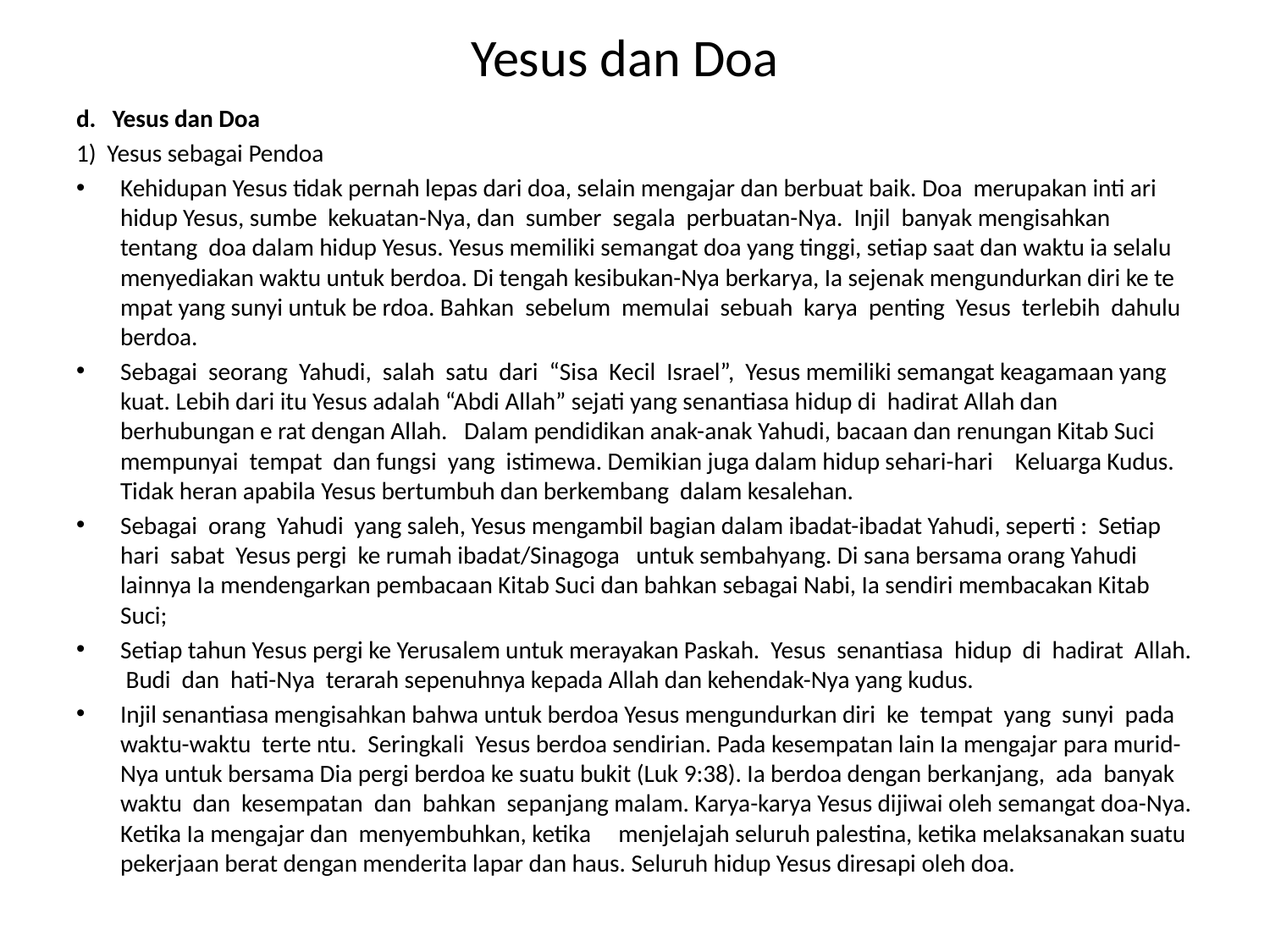

# Yesus dan Doa
d.   Yesus dan Doa
1)  Yesus sebagai Pendoa
Kehidupan Yesus tidak pernah lepas dari doa, selain mengajar dan berbuat baik. Doa  merupakan inti ari hidup Yesus, sumbe  kekuatan-Nya, dan  sumber  segala  perbuatan-Nya.  Injil  banyak mengisahkan  tentang  doa dalam hidup Yesus. Yesus memiliki semangat doa yang tinggi, setiap saat dan waktu ia selalu menyediakan waktu untuk berdoa. Di tengah kesibukan-Nya berkarya, Ia sejenak mengundurkan diri ke te mpat yang sunyi untuk be rdoa. Bahkan  sebelum  memulai  sebuah  karya  penting  Yesus  terlebih  dahulu berdoa.
Sebagai  seorang  Yahudi,  salah  satu  dari  “Sisa  Kecil  Israel”,  Yesus memiliki semangat keagamaan yang kuat. Lebih dari itu Yesus adalah “Abdi Allah” sejati yang senantiasa hidup di  hadirat Allah dan berhubungan e rat dengan Allah.   Dalam pendidikan anak-anak Yahudi, bacaan dan renungan Kitab Suci  mempunyai  tempat  dan fungsi  yang  istimewa. Demikian juga dalam hidup sehari-hari    Keluarga Kudus. Tidak heran apabila Yesus bertumbuh dan berkembang  dalam kesalehan.
Sebagai  orang  Yahudi  yang saleh, Yesus mengambil bagian dalam ibadat-ibadat Yahudi, seperti :  Setiap hari  sabat  Yesus pergi  ke rumah ibadat/Sinagoga   untuk sembahyang. Di sana bersama orang Yahudi lainnya Ia mendengarkan pembacaan Kitab Suci dan bahkan sebagai Nabi, Ia sendiri membacakan Kitab Suci;
Setiap tahun Yesus pergi ke Yerusalem untuk merayakan Paskah.  Yesus  senantiasa  hidup  di  hadirat  Allah.  Budi  dan  hati-Nya  terarah sepenuhnya kepada Allah dan kehendak-Nya yang kudus.
Injil senantiasa mengisahkan bahwa untuk berdoa Yesus mengundurkan diri  ke  tempat  yang  sunyi  pada  waktu-waktu  terte ntu.  Seringkali  Yesus berdoa sendirian. Pada kesempatan lain Ia mengajar para murid-Nya untuk bersama Dia pergi berdoa ke suatu bukit (Luk 9:38). Ia berdoa dengan berkanjang,  ada  banyak  waktu  dan  kesempatan  dan  bahkan  sepanjang malam. Karya-karya Yesus dijiwai oleh semangat doa-Nya. Ketika Ia mengajar dan  menyembuhkan, ketika     menjelajah seluruh palestina, ketika melaksanakan suatu pekerjaan berat dengan menderita lapar dan haus. Seluruh hidup Yesus diresapi oleh doa.